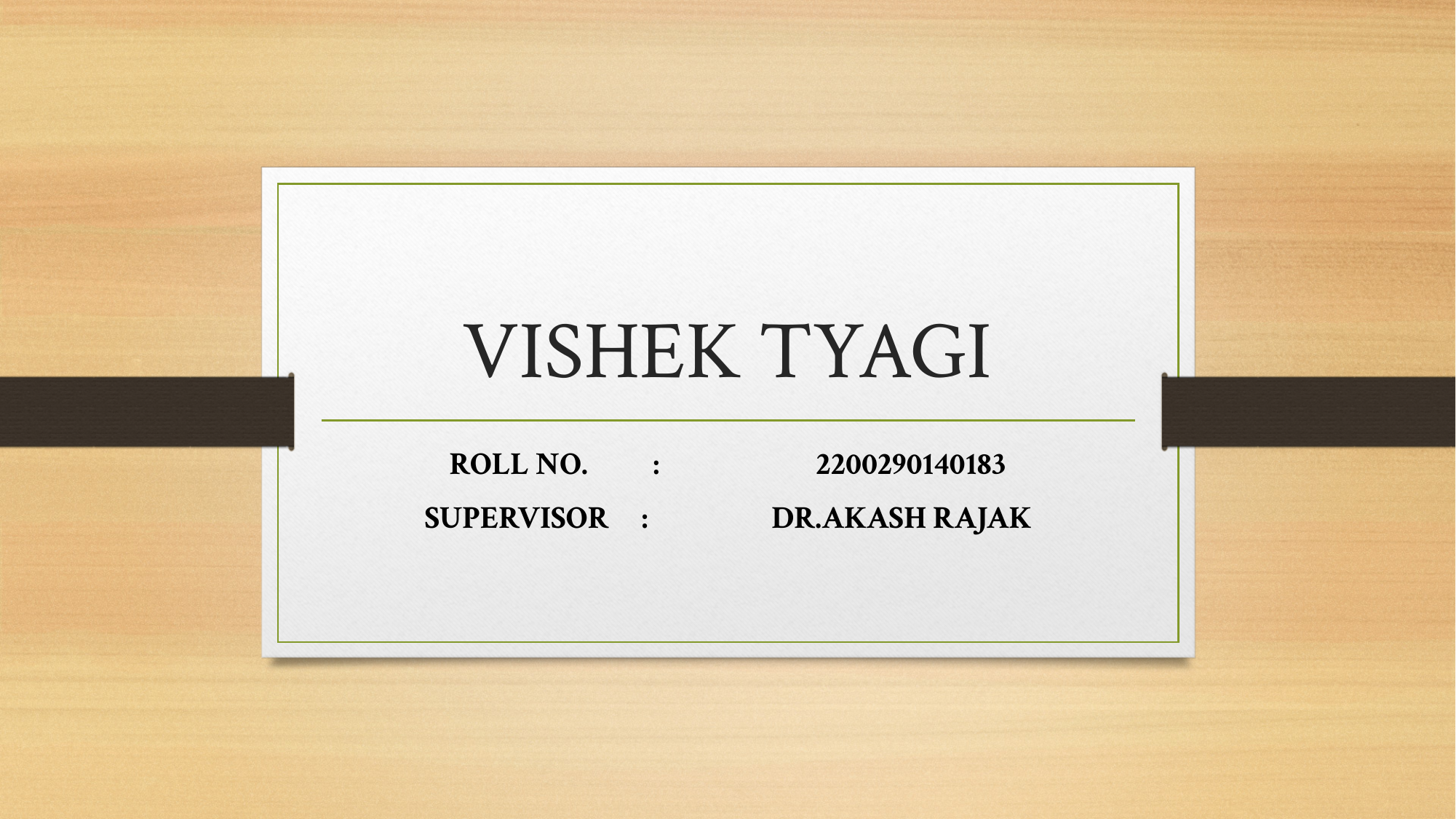

# VISHEK TYAGI
ROLL NO.          :                        2200290140183
SUPERVISOR     :    	   DR.AKASH RAJAK